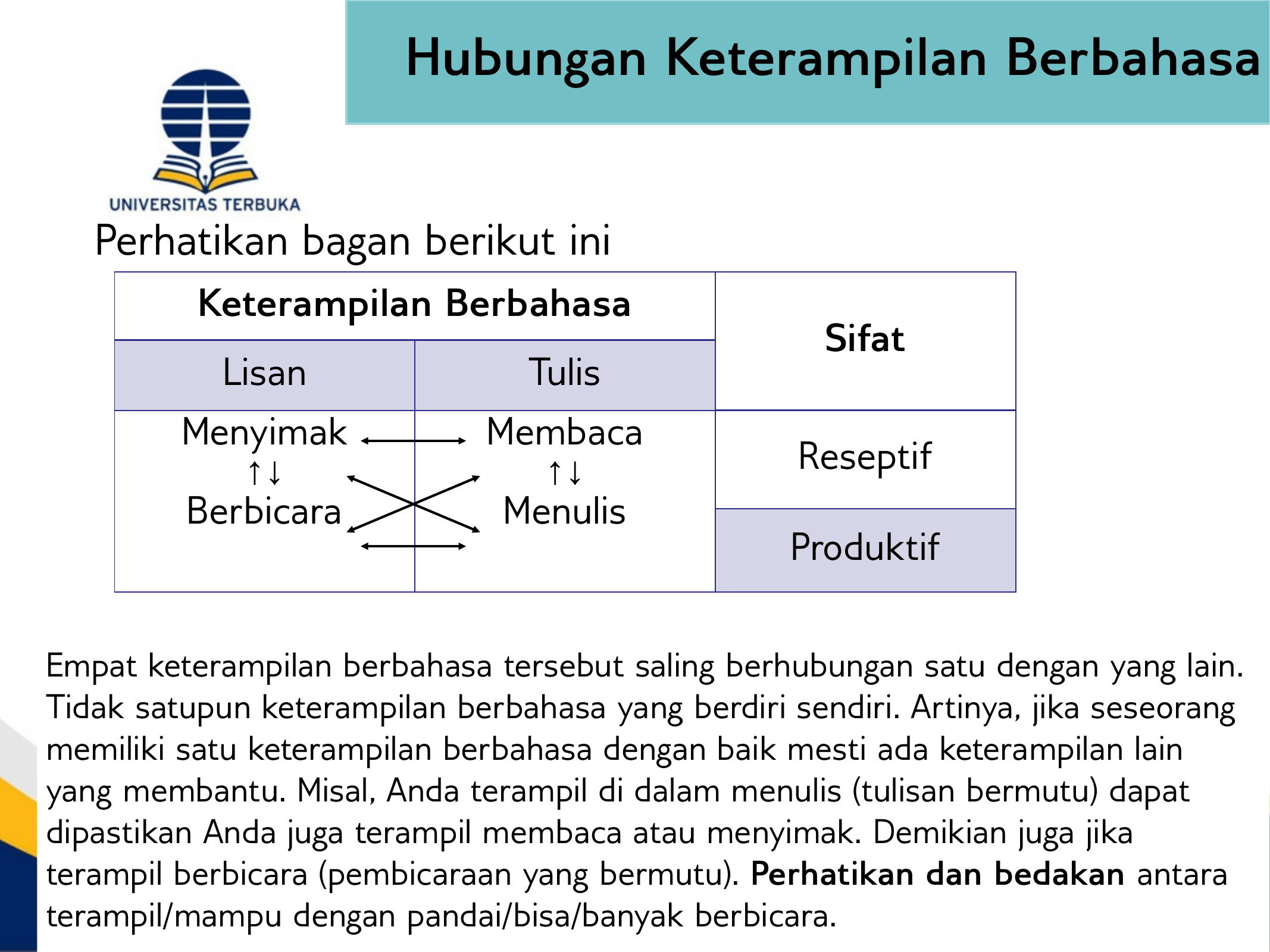

# Hubungan Keterampilan Berbahasa
Perhatikan bagan berikut ini
| Keterampilan Berbahasa |  | Sifat |
| --- | --- | --- |
| Lisan | Tulis |  |
| Menyimak ↑↓ Berbicara | Membaca ↑↓ Menulis | Reseptif |
|  |  | Produktif |
Empat keterampilan berbahasa tersebut saling berhubungan satu dengan yang lain. Tidak satupun keterampilan berbahasa yang berdiri sendiri. Artinya, jika seseorang memiliki satu keterampilan berbahasa dengan baik mesti ada keterampilan lain yang membantu. Misal, Anda terampil di dalam menulis (tulisan bermutu) dapat dipastikan Anda juga terampil membaca atau menyimak. Demikian juga jika terampil berbicara (pembicaraan yang bermutu). Perhatikan dan bedakan antara terampil/mampu dengan pandai/bisa/banyak berbicara.
menulis bersifat